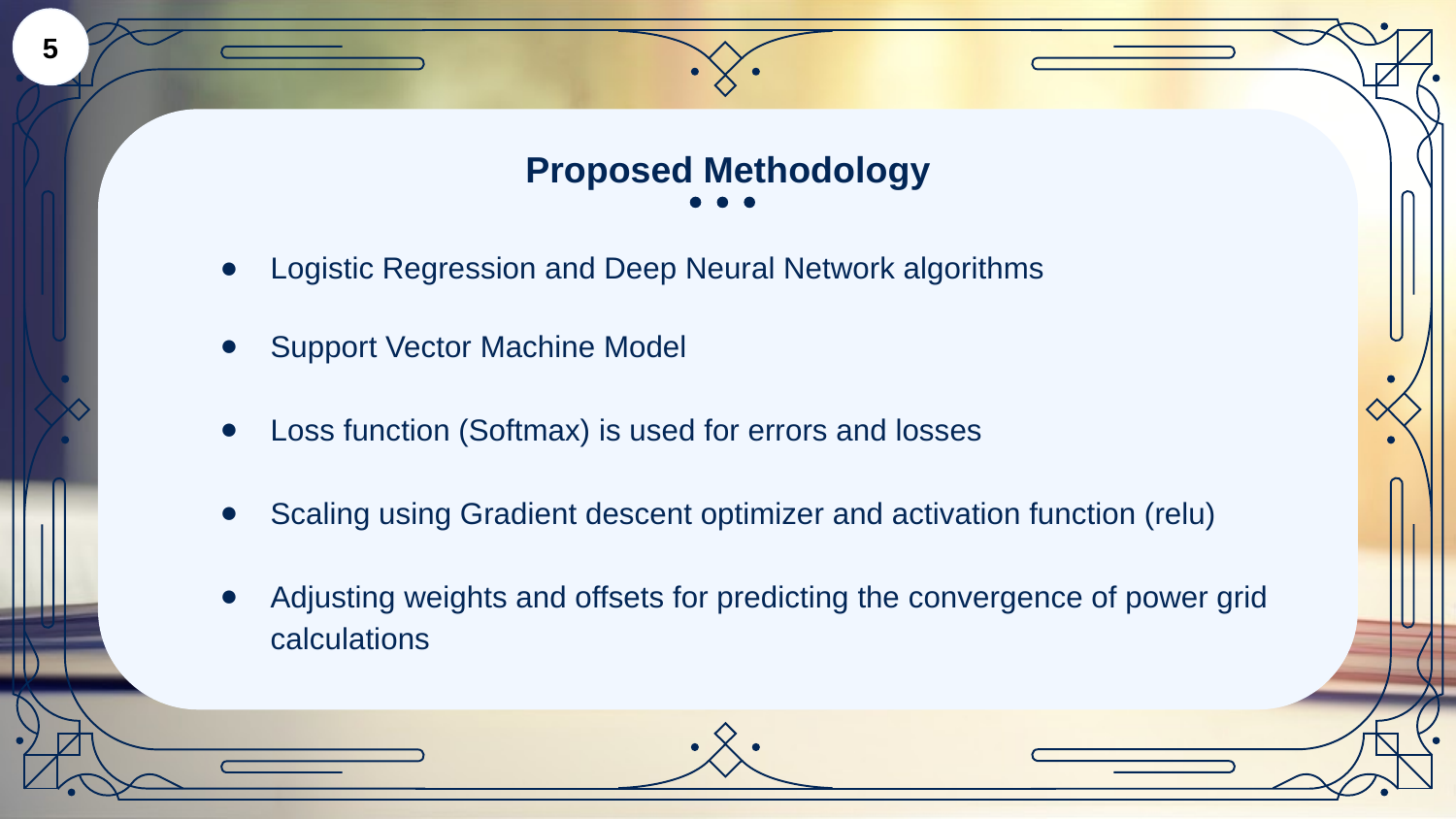

5
# Proposed Methodology

Logistic Regression and Deep Neural Network algorithms
Support Vector Machine Model
Loss function (Softmax) is used for errors and losses
Scaling using Gradient descent optimizer and activation function (relu)
Adjusting weights and offsets for predicting the convergence of power grid calculations